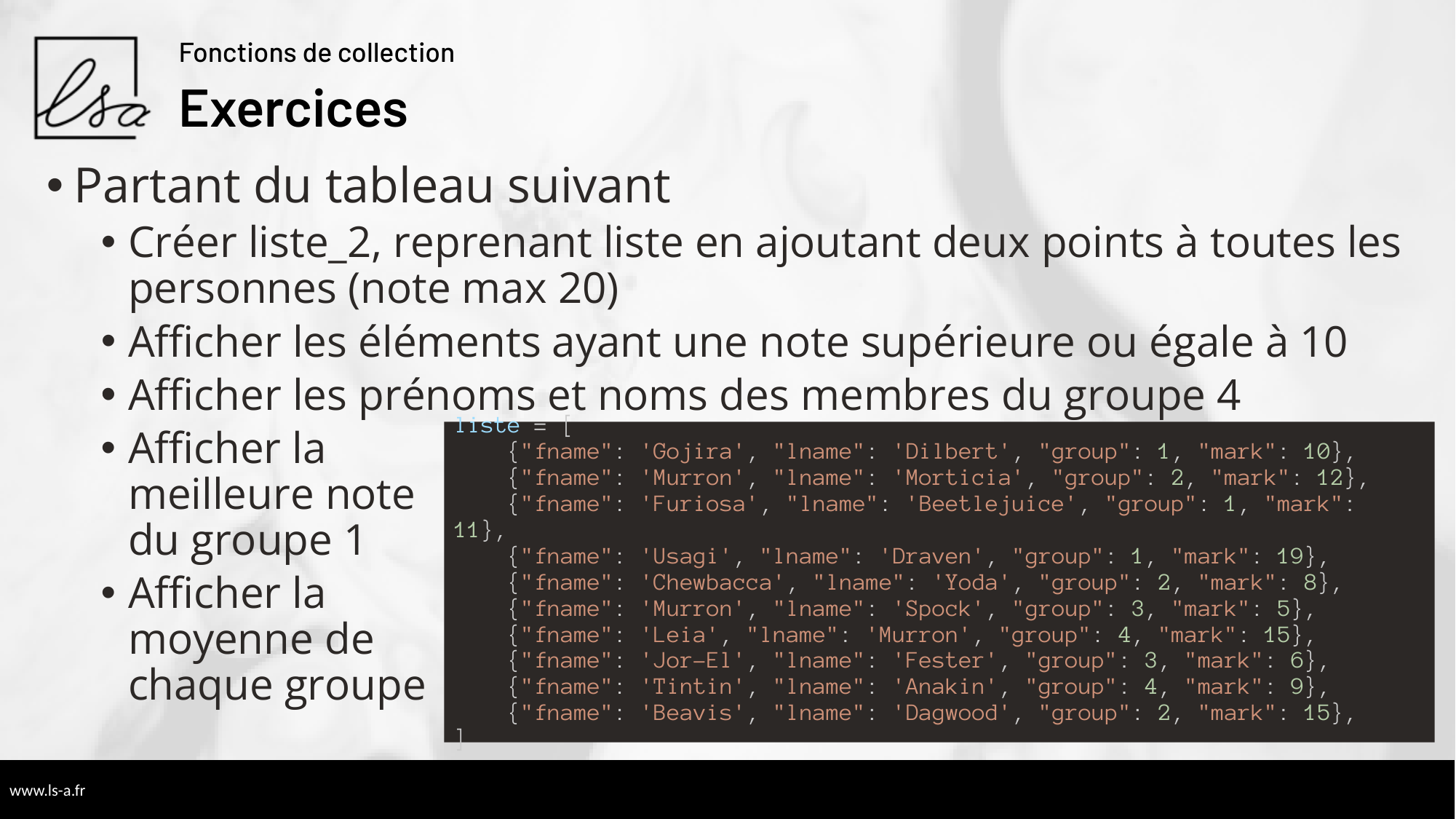

Fonctions de collection
# Exercices
Partant du tableau suivant
Créer liste_2, reprenant liste en ajoutant deux points à toutes les personnes (note max 20)
Afficher les éléments ayant une note supérieure ou égale à 10
Afficher les prénoms et noms des membres du groupe 4

Afficher la meilleure note du groupe 1
Afficher la moyenne de chaque groupe
liste = [
    {"fname": 'Gojira', "lname": 'Dilbert', "group": 1, "mark": 10},
    {"fname": 'Murron', "lname": 'Morticia', "group": 2, "mark": 12},
    {"fname": 'Furiosa', "lname": 'Beetlejuice', "group": 1, "mark": 11},
    {"fname": 'Usagi', "lname": 'Draven', "group": 1, "mark": 19},
    {"fname": 'Chewbacca', "lname": 'Yoda', "group": 2, "mark": 8},
    {"fname": 'Murron', "lname": 'Spock', "group": 3, "mark": 5},
    {"fname": 'Leia', "lname": 'Murron', "group": 4, "mark": 15},
    {"fname": 'Jor-El', "lname": 'Fester', "group": 3, "mark": 6},
    {"fname": 'Tintin', "lname": 'Anakin', "group": 4, "mark": 9},
    {"fname": 'Beavis', "lname": 'Dagwood', "group": 2, "mark": 15},
]